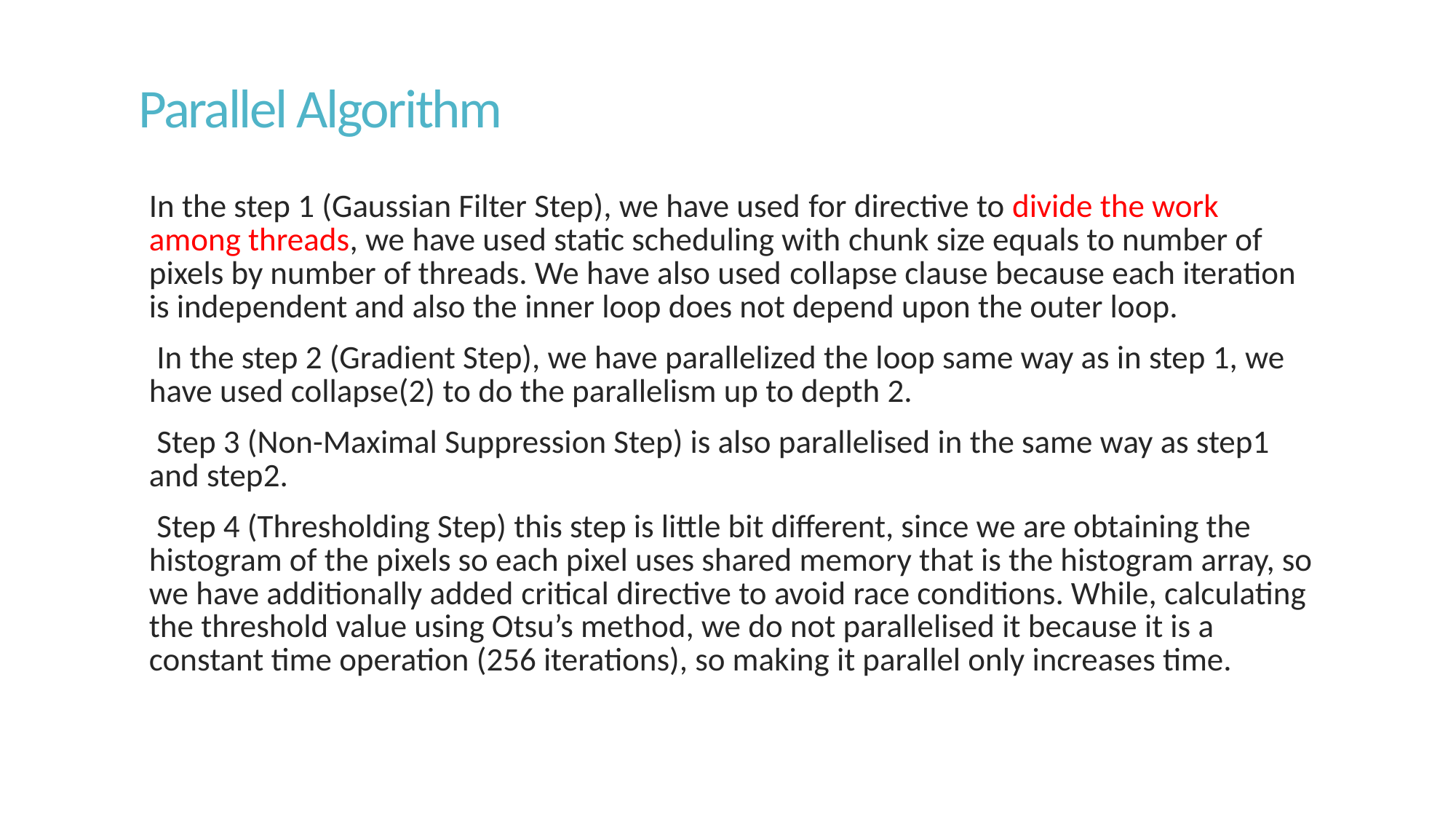

# Parallel Algorithm
In the step 1 (Gaussian Filter Step), we have used for directive to divide the work among threads, we have used static scheduling with chunk size equals to number of pixels by number of threads. We have also used collapse clause because each iteration is independent and also the inner loop does not depend upon the outer loop.
 In the step 2 (Gradient Step), we have parallelized the loop same way as in step 1, we have used collapse(2) to do the parallelism up to depth 2.
 Step 3 (Non-Maximal Suppression Step) is also parallelised in the same way as step1 and step2.
 Step 4 (Thresholding Step) this step is little bit different, since we are obtaining the histogram of the pixels so each pixel uses shared memory that is the histogram array, so we have additionally added critical directive to avoid race conditions. While, calculating the threshold value using Otsu’s method, we do not parallelised it because it is a constant time operation (256 iterations), so making it parallel only increases time.